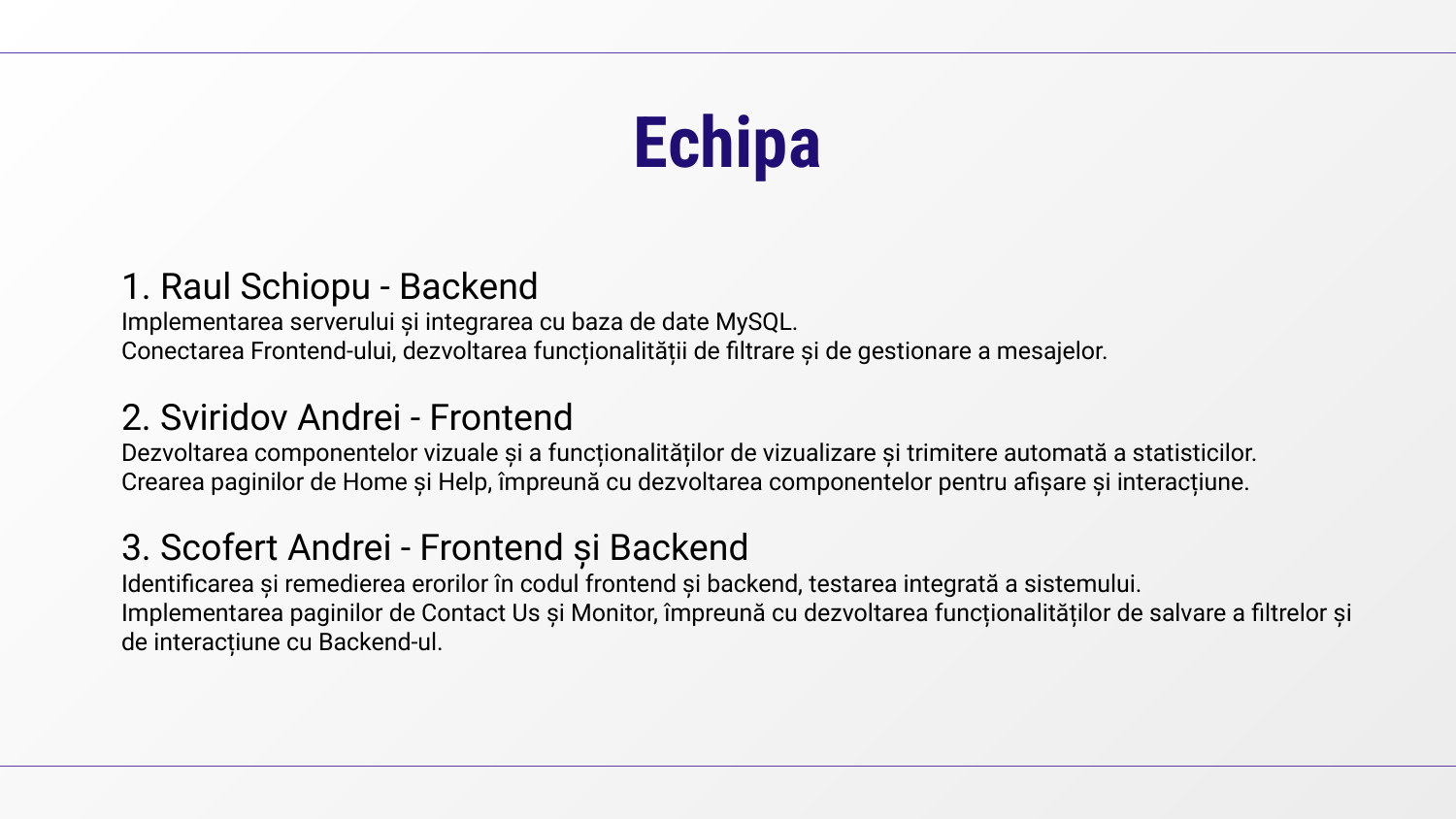

# Echipa
1. Raul Schiopu - Backend
Implementarea serverului și integrarea cu baza de date MySQL.
Conectarea Frontend-ului, dezvoltarea funcționalității de filtrare și de gestionare a mesajelor.

2. Sviridov Andrei - Frontend
Dezvoltarea componentelor vizuale și a funcționalităților de vizualizare și trimitere automată a statisticilor.
Crearea paginilor de Home și Help, împreună cu dezvoltarea componentelor pentru afișare și interacțiune.

3. Scofert Andrei - Frontend și Backend
Identificarea și remedierea erorilor în codul frontend și backend, testarea integrată a sistemului.
Implementarea paginilor de Contact Us și Monitor, împreună cu dezvoltarea funcționalităților de salvare a filtrelor și de interacțiune cu Backend-ul.